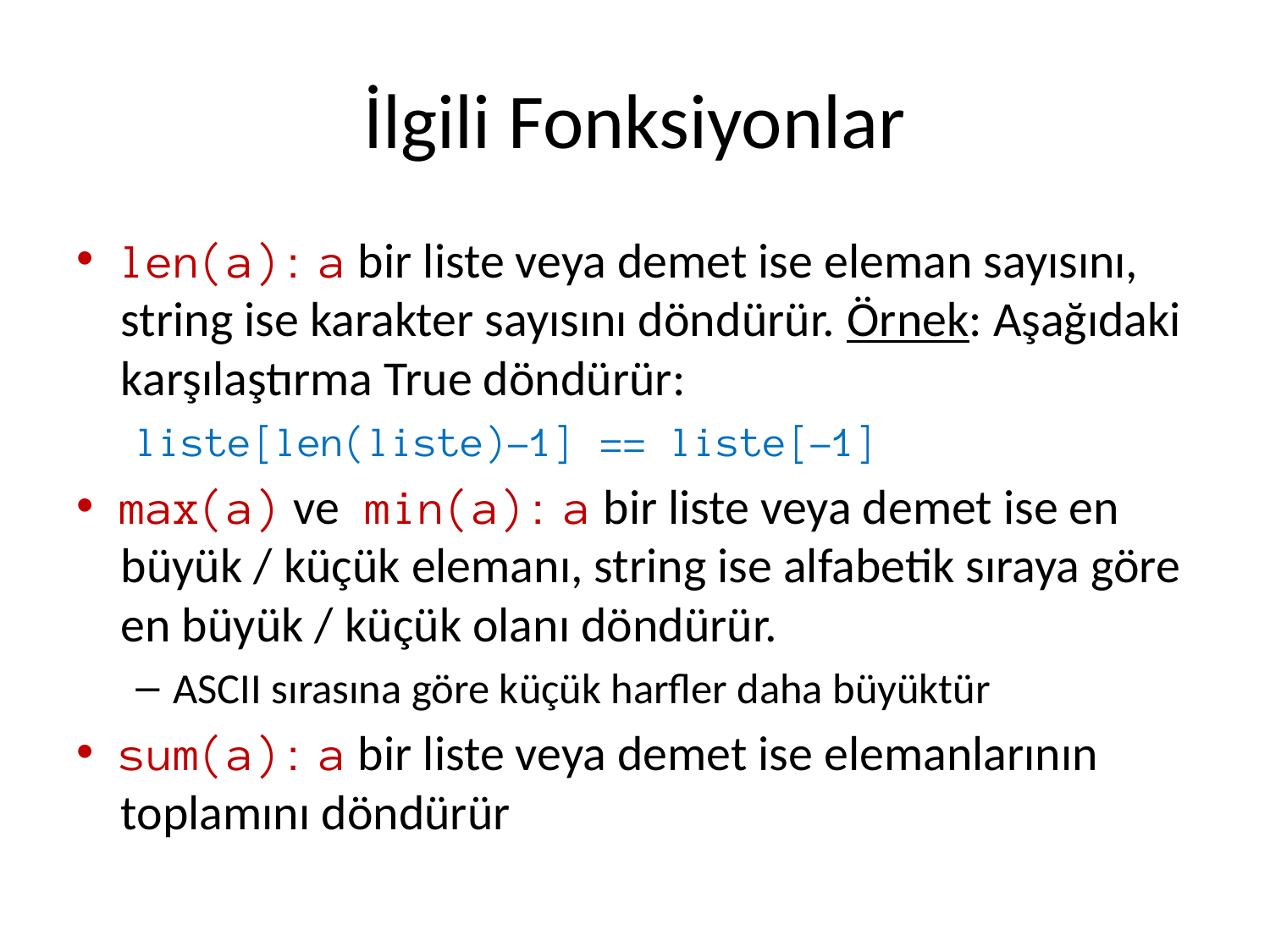

# İlgili Fonksiyonlar
len(a): a bir liste veya demet ise eleman sayısını, string ise karakter sayısını döndürür. Örnek: Aşağıdaki karşılaştırma True döndürür:
liste[len(liste)-1] == liste[-1]
max(a) ve min(a): a bir liste veya demet ise en büyük / küçük elemanı, string ise alfabetik sıraya göre en büyük / küçük olanı döndürür.
ASCII sırasına göre küçük harfler daha büyüktür
sum(a): a bir liste veya demet ise elemanlarının toplamını döndürür